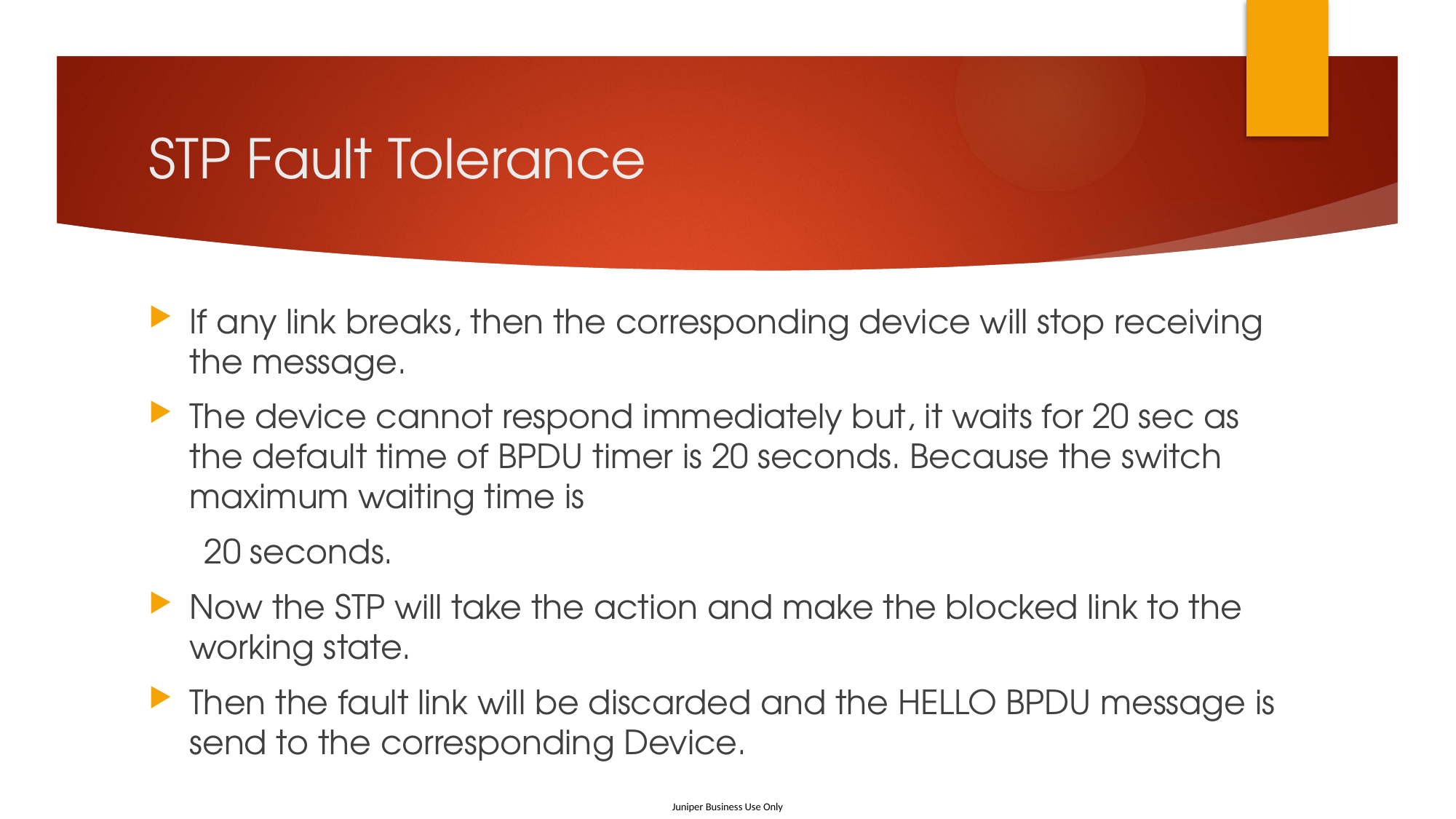

# STP Fault Tolerance
If any link breaks, then the corresponding device will stop receiving the message.
The device cannot respond immediately but, it waits for 20 sec as the default time of BPDU timer is 20 seconds. Because the switch maximum waiting time is
      20 seconds.
Now the STP will take the action and make the blocked link to the working state.
Then the fault link will be discarded and the HELLO BPDU message is send to the corresponding Device.